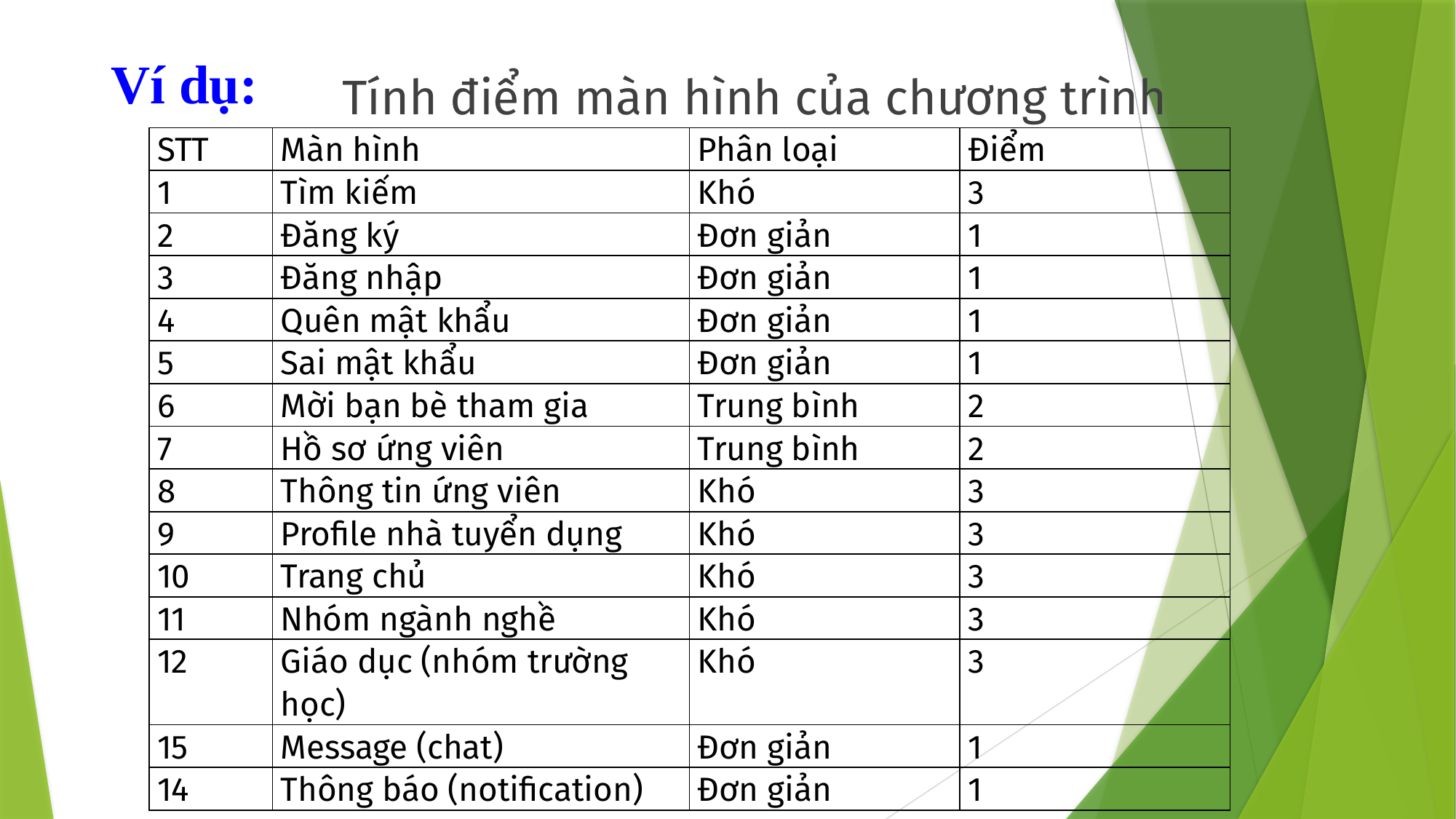

# Ví dụ:
Tính điểm màn hình của chương trình
| STT | Màn hình | Phân loại | Điểm |
| --- | --- | --- | --- |
| 1 | Tìm kiếm | Khó | 3 |
| 2 | Đăng ký | Đơn giản | 1 |
| 3 | Đăng nhập | Đơn giản | 1 |
| 4 | Quên mật khẩu | Đơn giản | 1 |
| 5 | Sai mật khẩu | Đơn giản | 1 |
| 6 | Mời bạn bè tham gia | Trung bình | 2 |
| 7 | Hồ sơ ứng viên | Trung bình | 2 |
| 8 | Thông tin ứng viên | Khó | 3 |
| 9 | Profile nhà tuyển dụng | Khó | 3 |
| 10 | Trang chủ | Khó | 3 |
| 11 | Nhóm ngành nghề | Khó | 3 |
| 12 | Giáo dục (nhóm trường học) | Khó | 3 |
| 15 | Message (chat) | Đơn giản | 1 |
| 14 | Thông báo (notification) | Đơn giản | 1 |